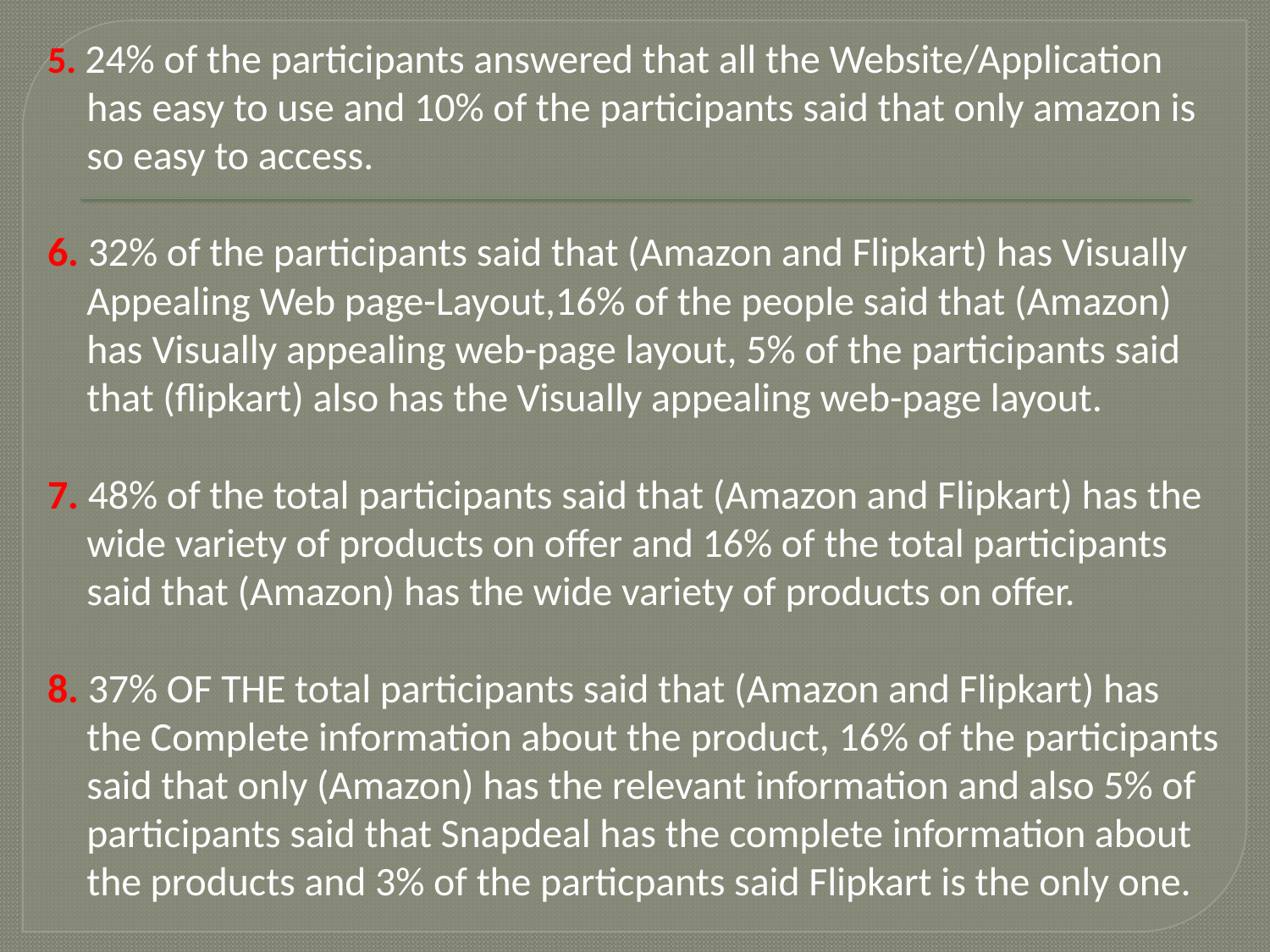

5. 24% of the participants answered that all the Website/Application has easy to use and 10% of the participants said that only amazon is so easy to access.

6. 32% of the participants said that (Amazon and Flipkart) has Visually Appealing Web page-Layout,16% of the people said that (Amazon) has Visually appealing web-page layout, 5% of the participants said that (flipkart) also has the Visually appealing web-page layout.

7. 48% of the total participants said that (Amazon and Flipkart) has the wide variety of products on offer and 16% of the total participants said that (Amazon) has the wide variety of products on offer.

8. 37% OF THE total participants said that (Amazon and Flipkart) has the Complete information about the product, 16% of the participants said that only (Amazon) has the relevant information and also 5% of participants said that Snapdeal has the complete information about the products and 3% of the particpants said Flipkart is the only one.